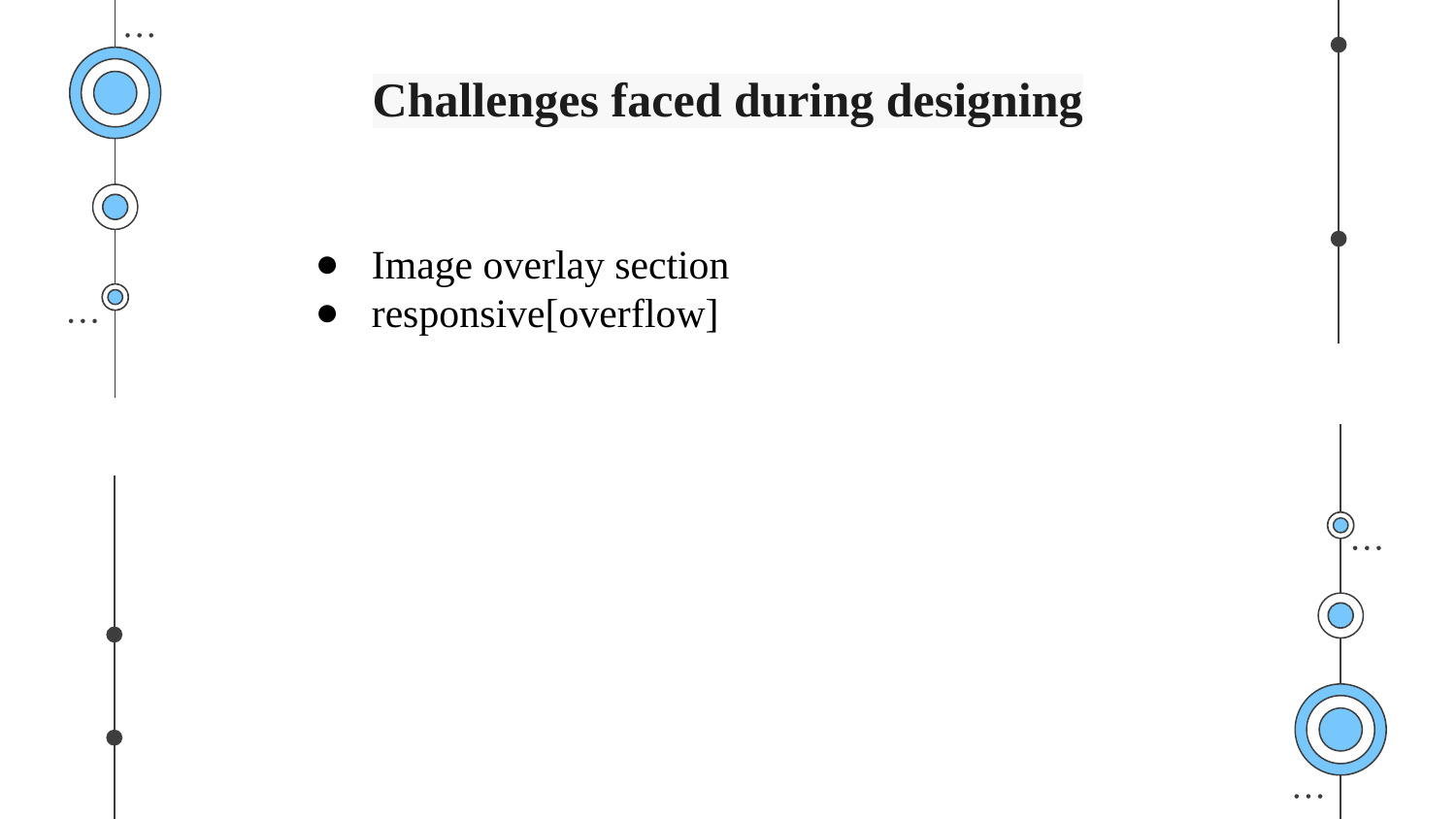

# Challenges faced during designing

Image overlay section
responsive[overflow]